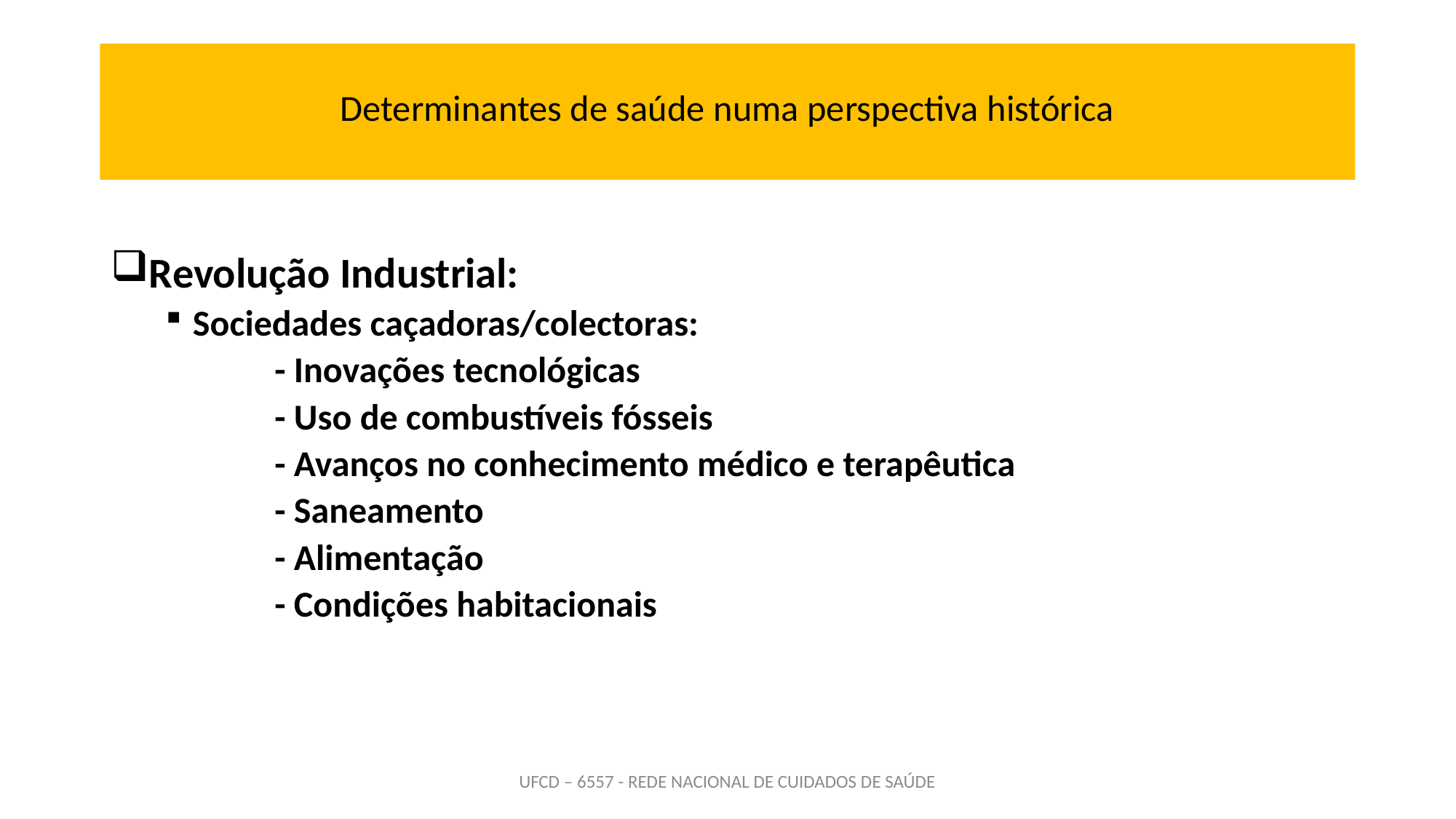

# Determinantes de saúde numa perspectiva histórica

Revolução Industrial:
Sociedades caçadoras/colectoras:
	- Inovações tecnológicas
	- Uso de combustíveis fósseis
	- Avanços no conhecimento médico e terapêutica
	- Saneamento
	- Alimentação
	- Condições habitacionais

UFCD – 6557 - REDE NACIONAL DE CUIDADOS DE SAÚDE